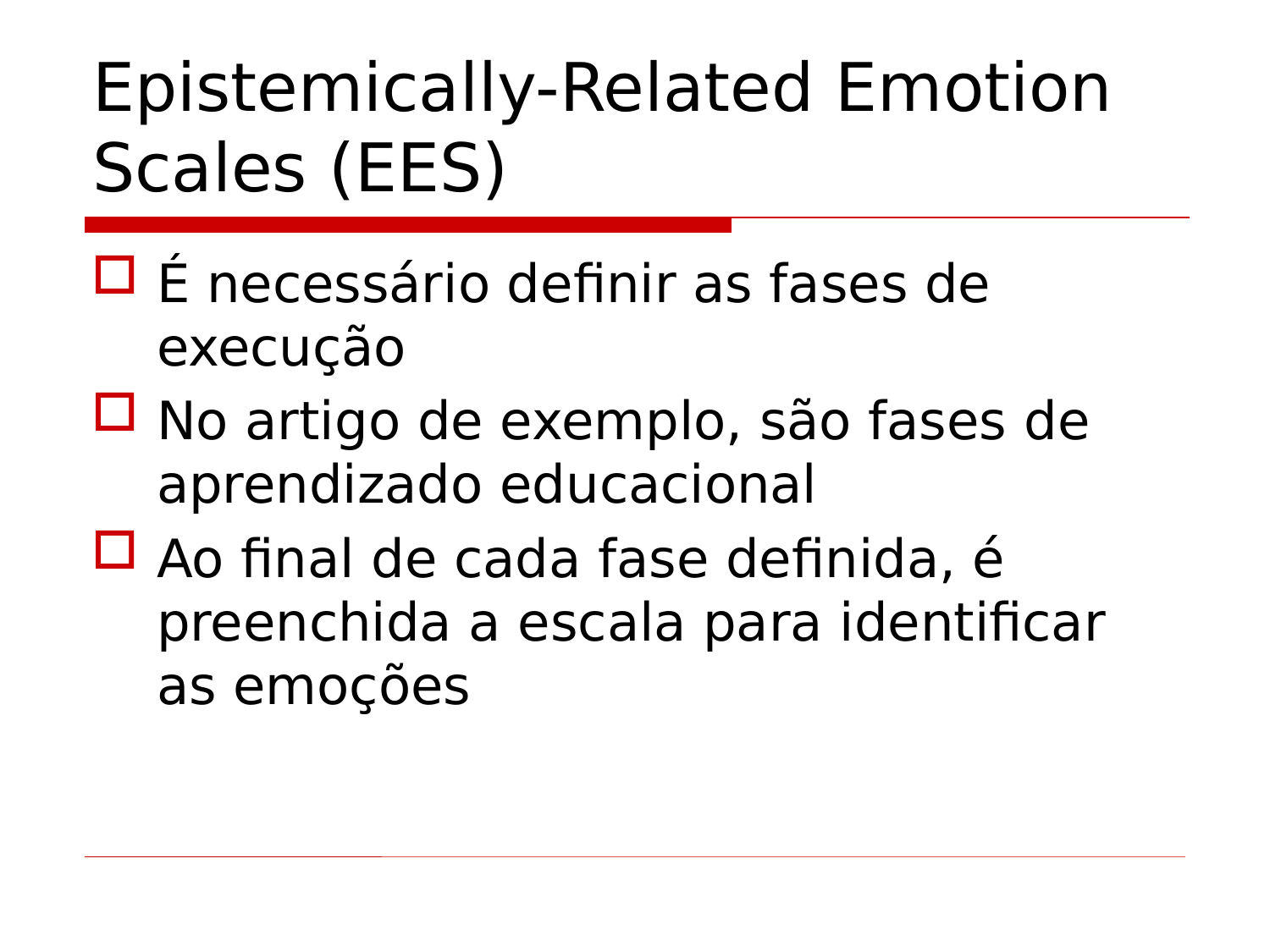

# Epistemically-Related Emotion Scales (EES)
É necessário definir as fases de execução
No artigo de exemplo, são fases de aprendizado educacional
Ao final de cada fase definida, é preenchida a escala para identificar as emoções